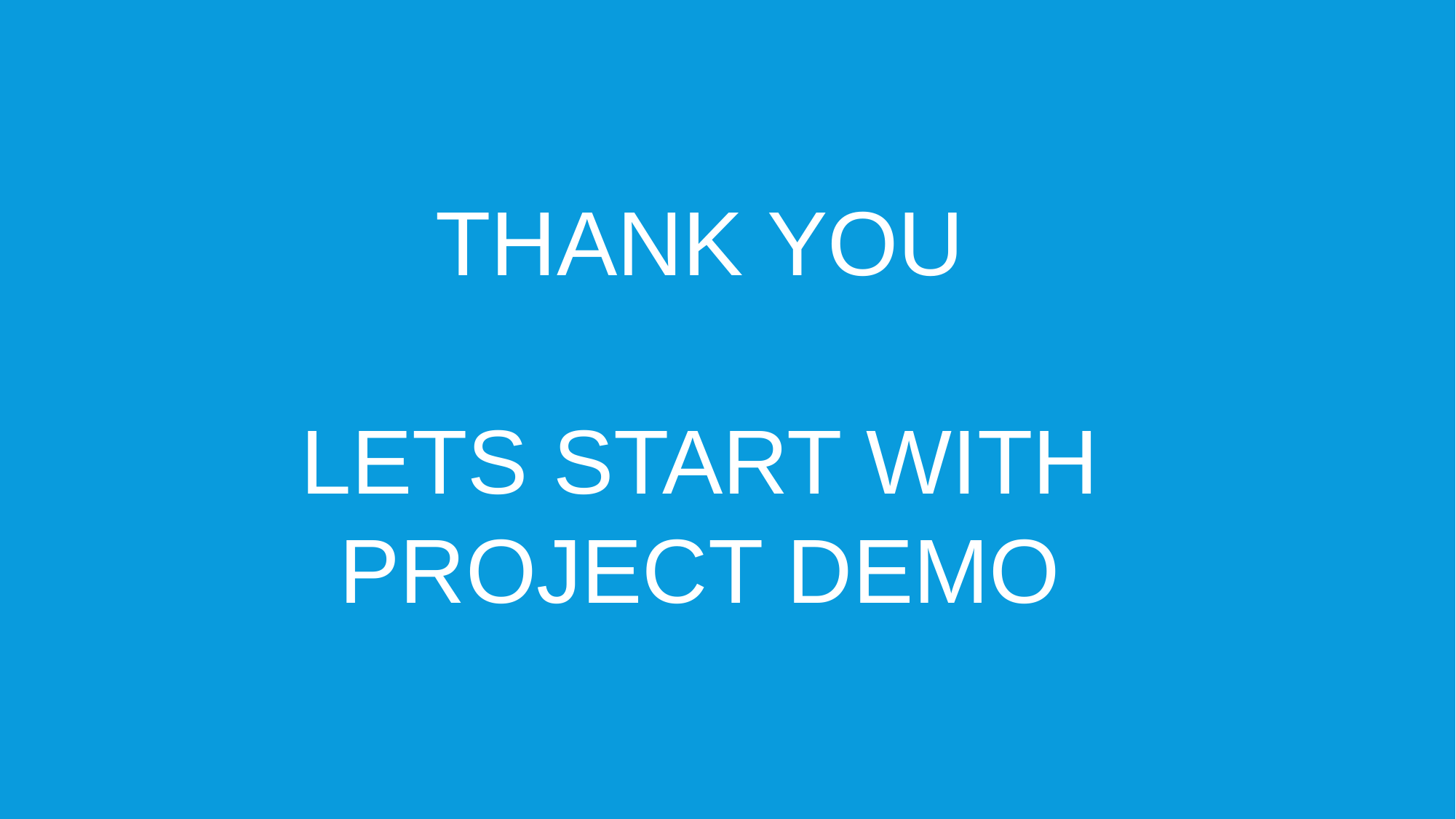

THANK YOU

LETS START WITH PROJECT DEMO